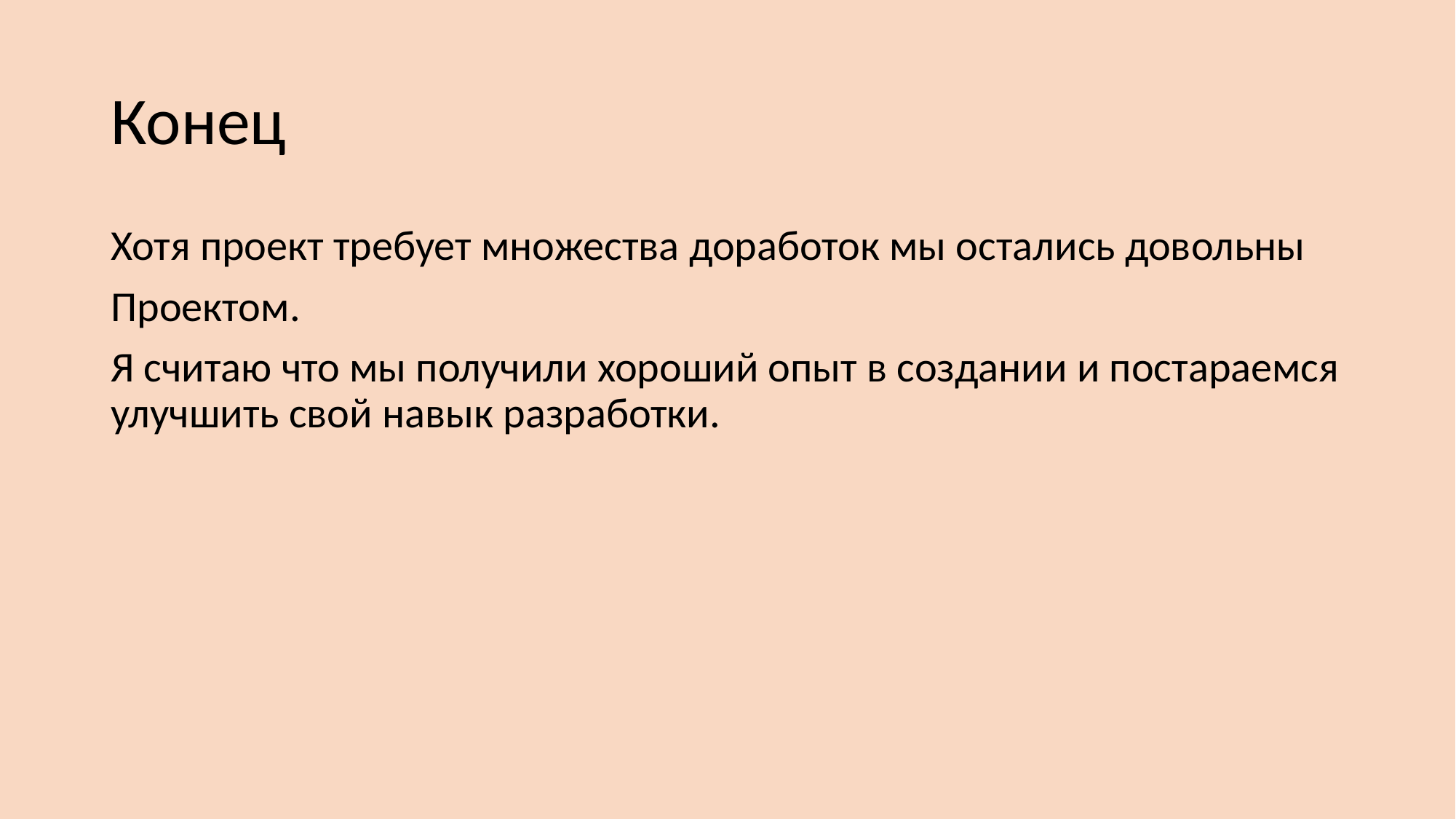

# Конец
Хотя проект требует множества доработок мы остались довольны
Проектом.
Я считаю что мы получили хороший опыт в создании и постараемся улучшить свой навык разработки.